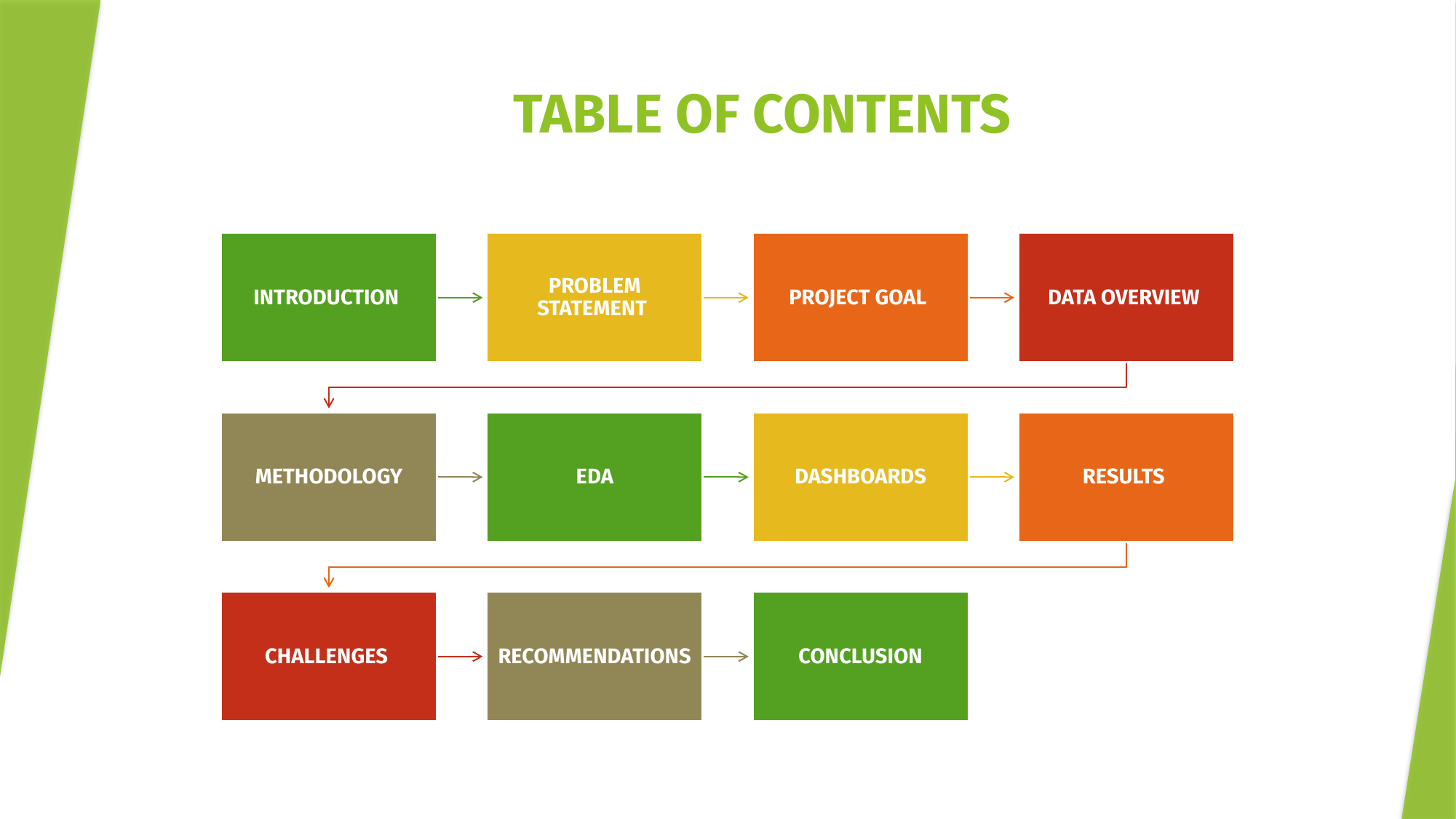

# TABLE OF CONTENTS

INTRODUCTION

PROBLEM STATEMENT

PROJECT GOAL

DATA OVERVIEW

METHODOLOGY

EDA

DASHBOARDS

RESULTS

CHALLENGES

RECOMMENDATIONS
CONCLUSION